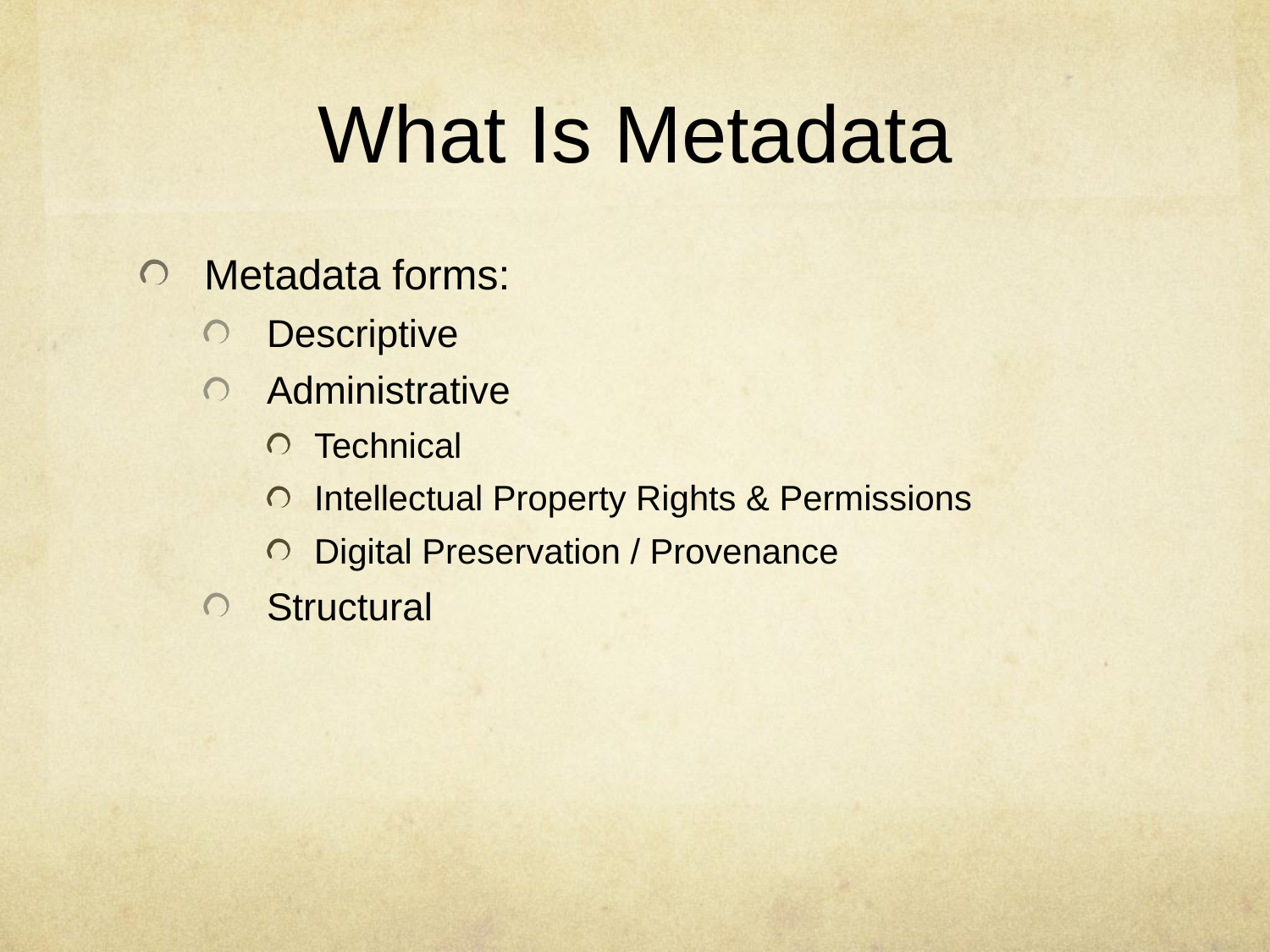

# What Is Metadata
Metadata forms:
Descriptive
Administrative
Technical
Intellectual Property Rights & Permissions
Digital Preservation / Provenance
Structural